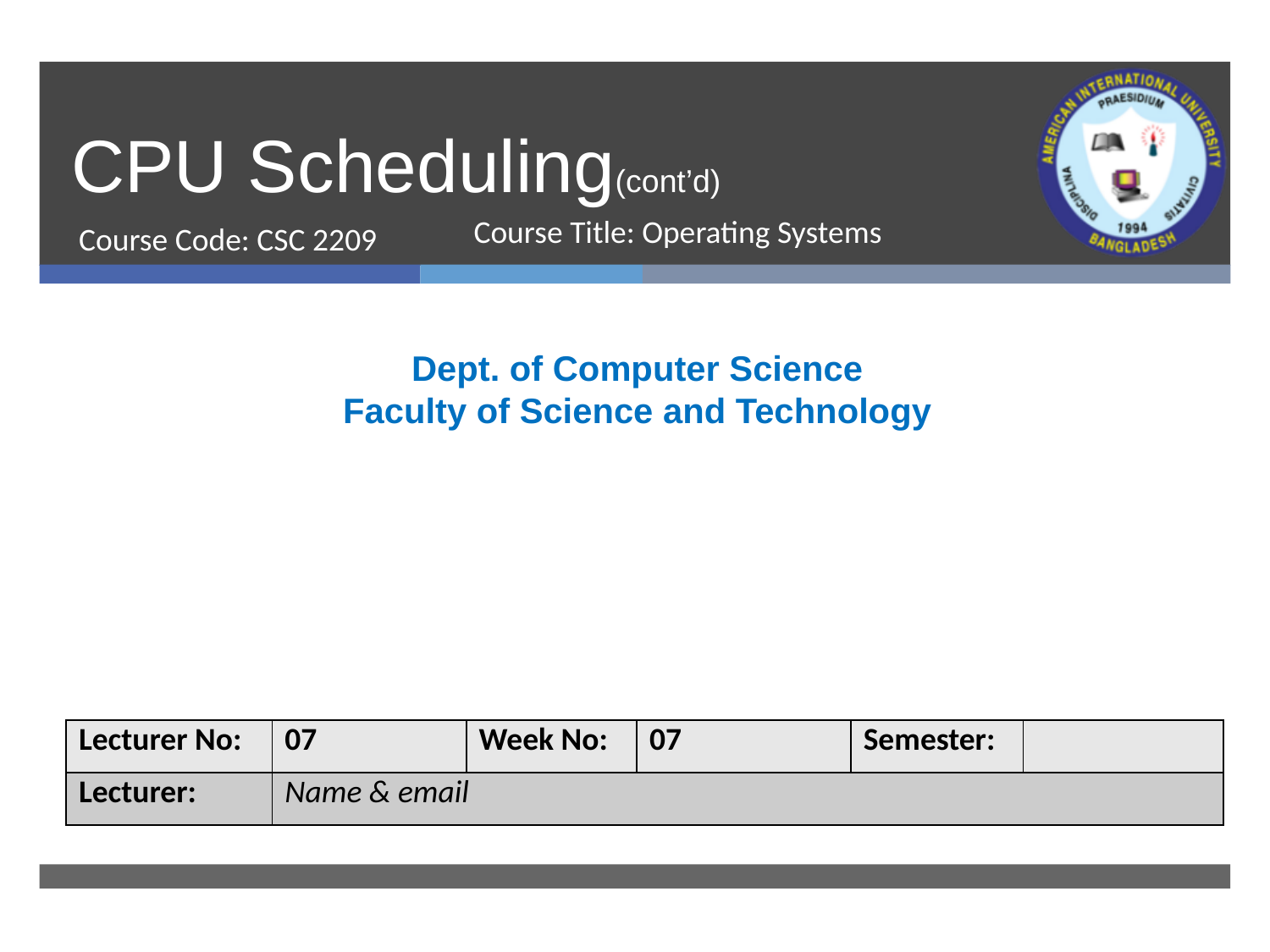

# CPU Scheduling(cont’d)
Course Code: CSC 2209
Course Title: Operating Systems
Dept. of Computer Science
Faculty of Science and Technology
| Lecturer No: | 07 | Week No: | 07 | Semester: |  |
| --- | --- | --- | --- | --- | --- |
| Lecturer: | Name & email |  |  |  |  |